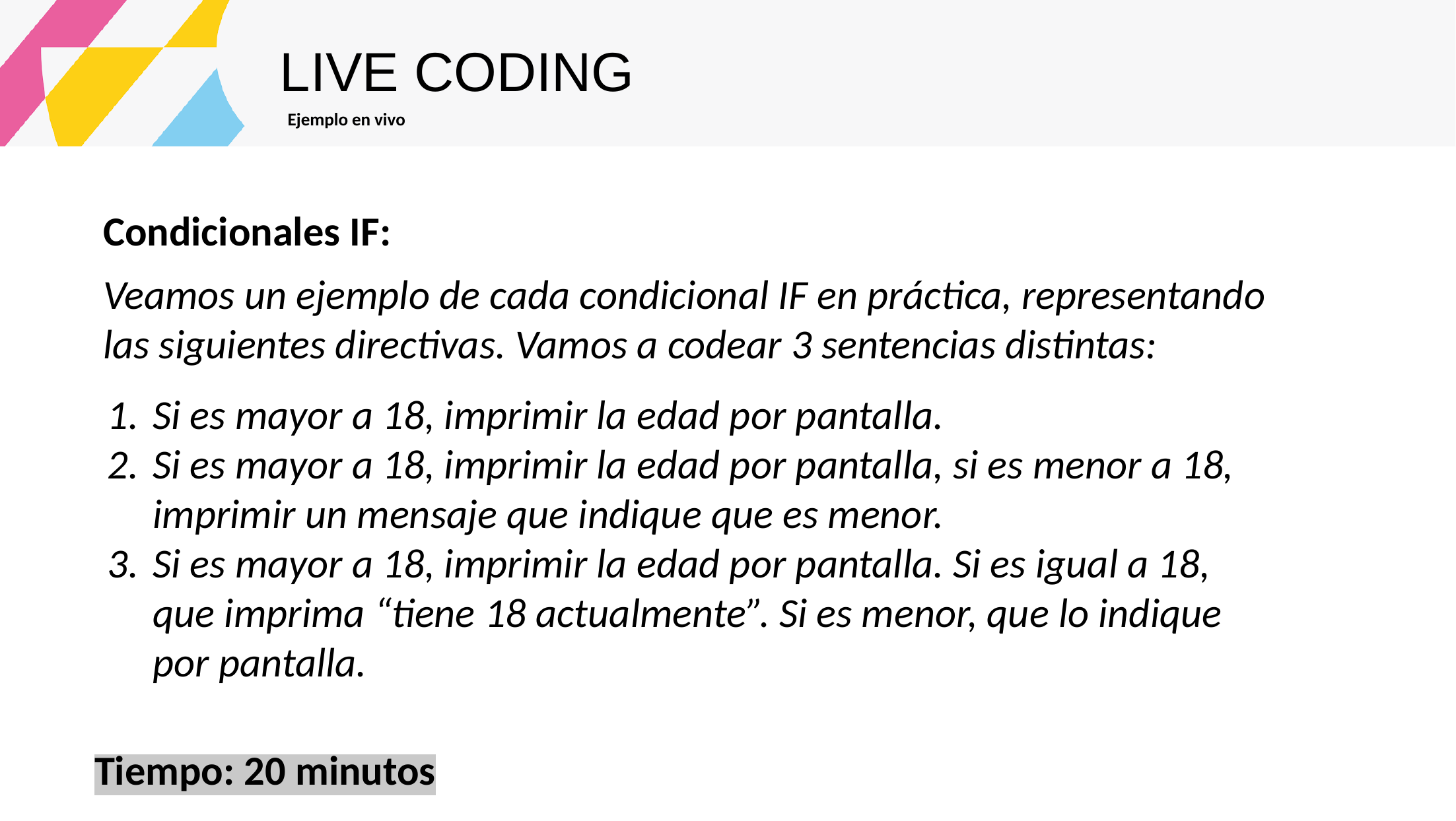

LIVE CODING
Ejemplo en vivo
Condicionales IF:
Veamos un ejemplo de cada condicional IF en práctica, representando las siguientes directivas. Vamos a codear 3 sentencias distintas:
Si es mayor a 18, imprimir la edad por pantalla.
Si es mayor a 18, imprimir la edad por pantalla, si es menor a 18, imprimir un mensaje que indique que es menor.
Si es mayor a 18, imprimir la edad por pantalla. Si es igual a 18, que imprima “tiene 18 actualmente”. Si es menor, que lo indique por pantalla.
Tiempo: 20 minutos